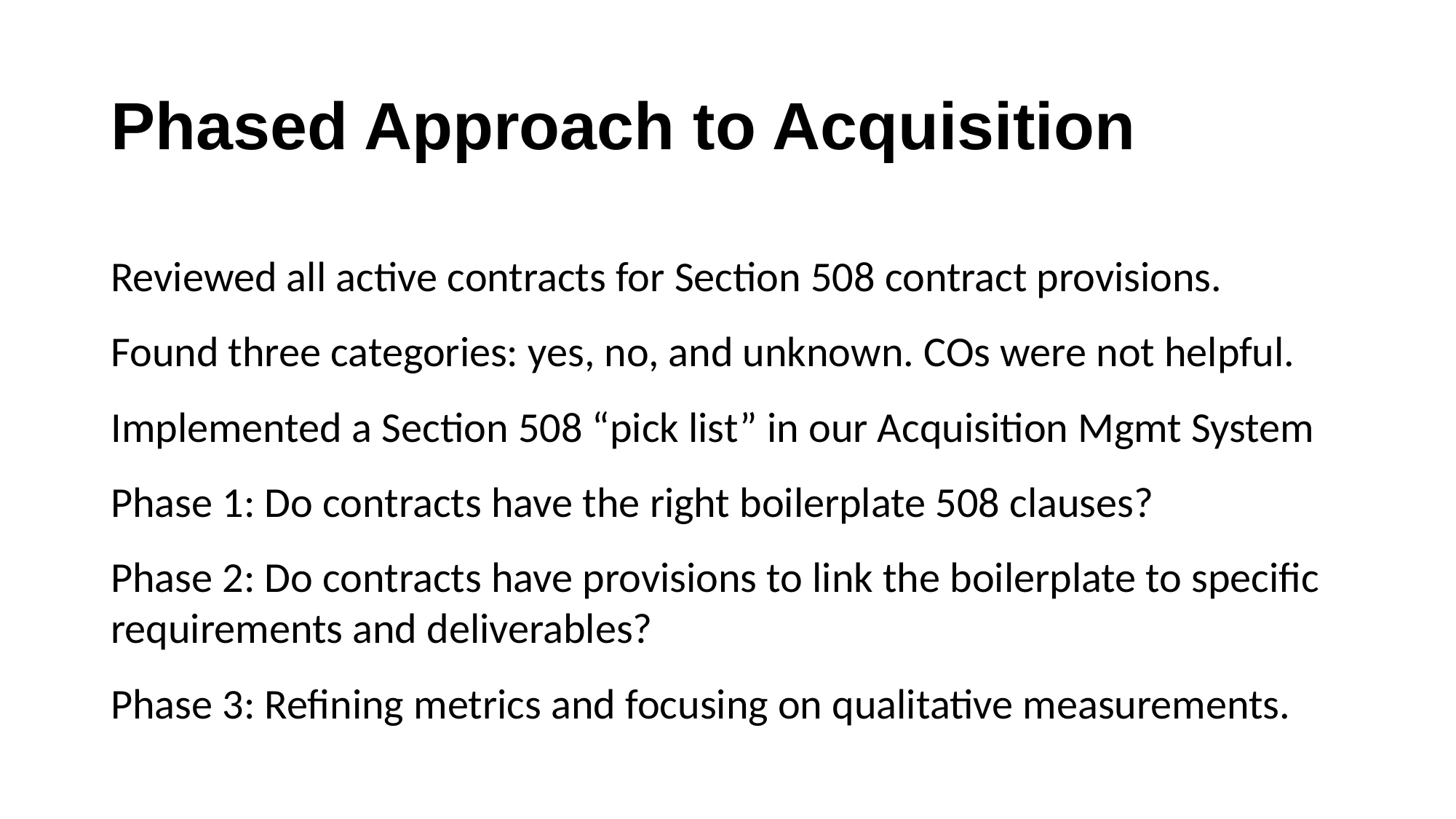

# Phased Approach to Acquisition
Reviewed all active contracts for Section 508 contract provisions.
Found three categories: yes, no, and unknown. COs were not helpful.
Implemented a Section 508 “pick list” in our Acquisition Mgmt System
Phase 1: Do contracts have the right boilerplate 508 clauses?
Phase 2: Do contracts have provisions to link the boilerplate to specific requirements and deliverables?
Phase 3: Refining metrics and focusing on qualitative measurements.